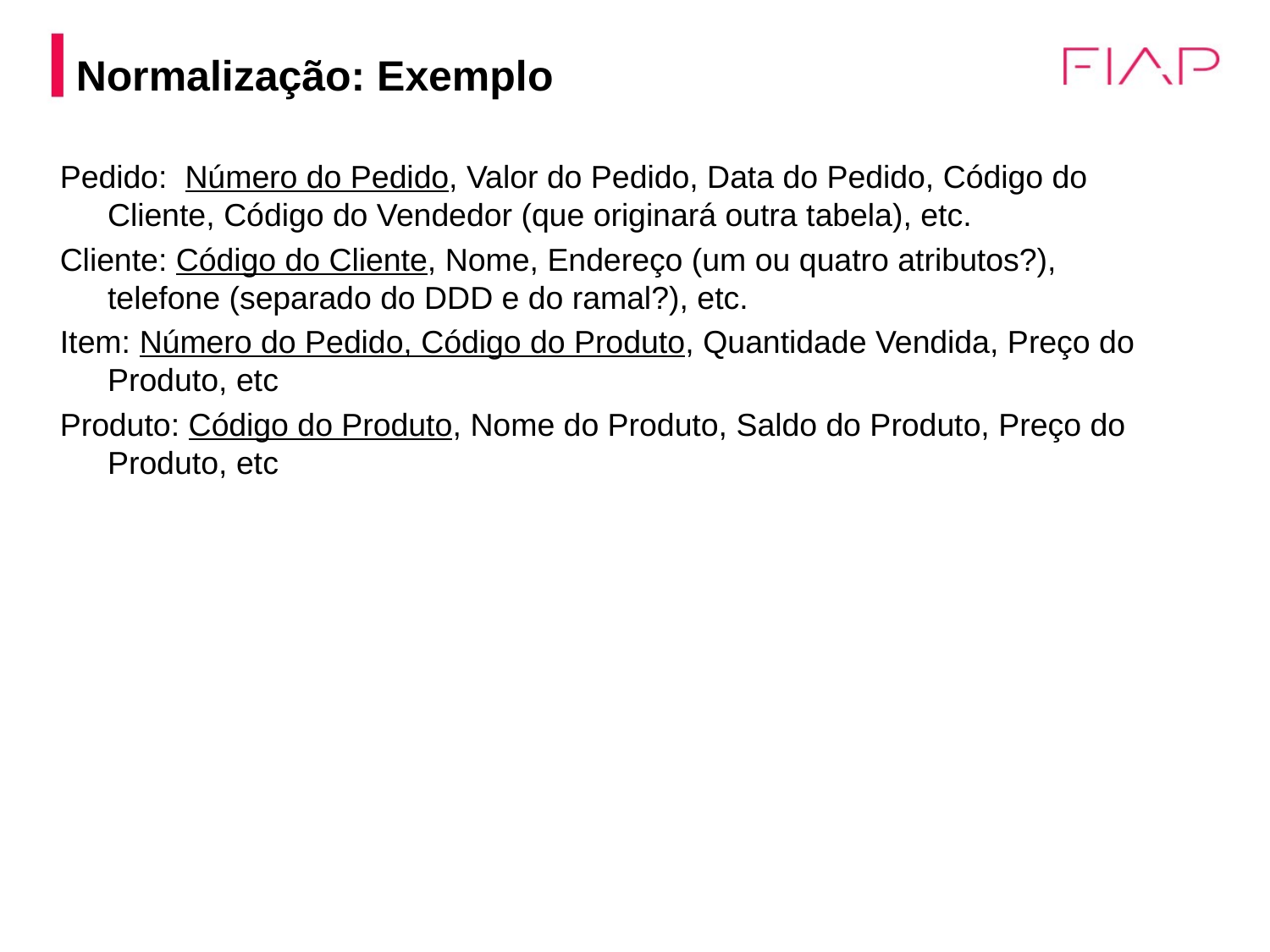

Normalização: Exemplo

Pedido:  Número do Pedido, Valor do Pedido, Data do Pedido, Código do Cliente, Código do Vendedor (que originará outra tabela), etc.
Cliente: Código do Cliente, Nome, Endereço (um ou quatro atributos?), telefone (separado do DDD e do ramal?), etc.
Item: Número do Pedido, Código do Produto, Quantidade Vendida, Preço do Produto, etc
Produto: Código do Produto, Nome do Produto, Saldo do Produto, Preço do Produto, etc